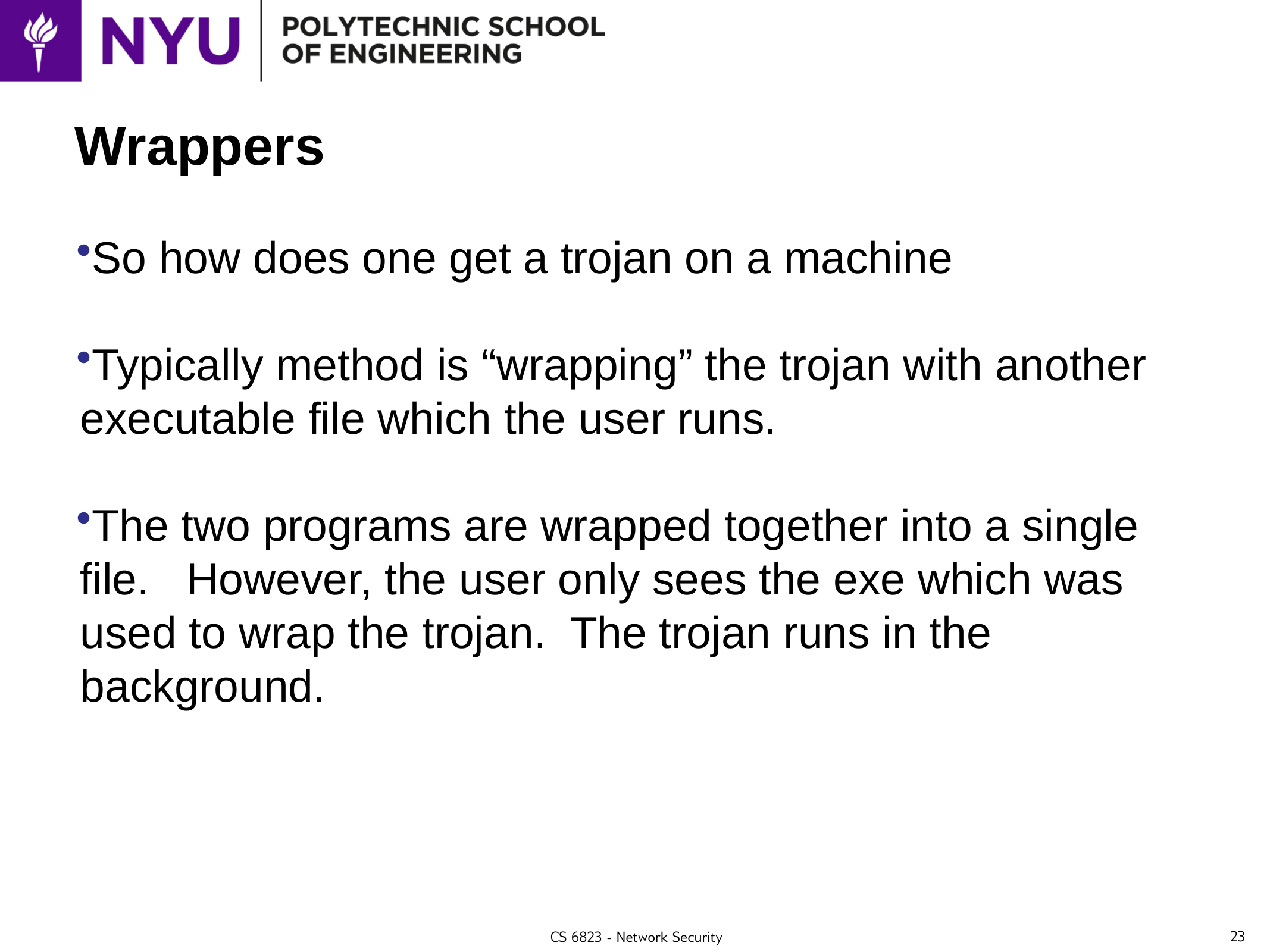

# Wrappers
So how does one get a trojan on a machine

Typically method is “wrapping” the trojan with another executable file which the user runs.

The two programs are wrapped together into a single file.   However, the user only sees the exe which was used to wrap the trojan.  The trojan runs in the background.

23